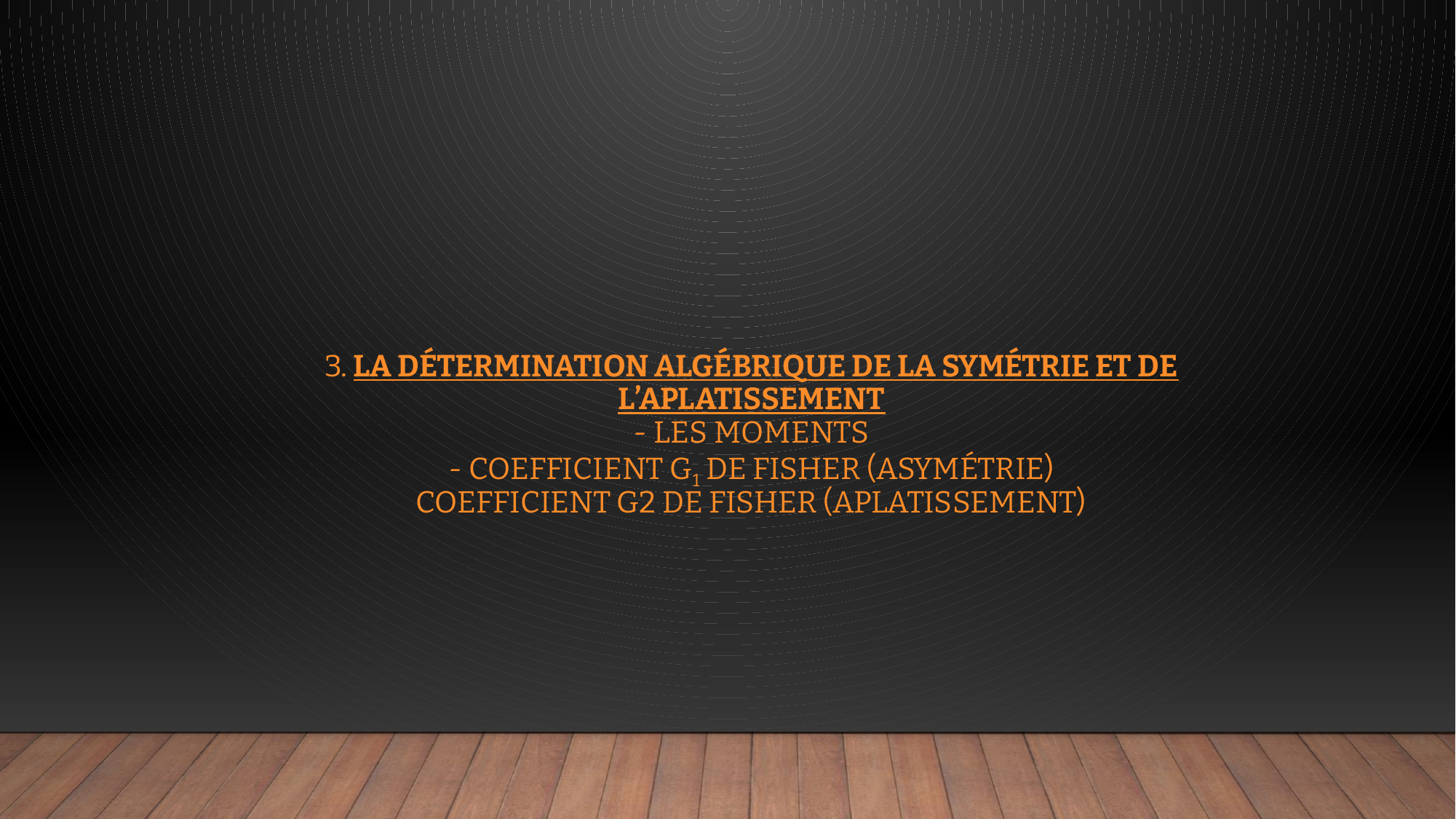

# 3. La détermination algébrique de la symétrie et de l’aplatissement - les moments - coefficient G1 de Fisher (asymétrie) coefficient G2 de Fisher (aplatissement)